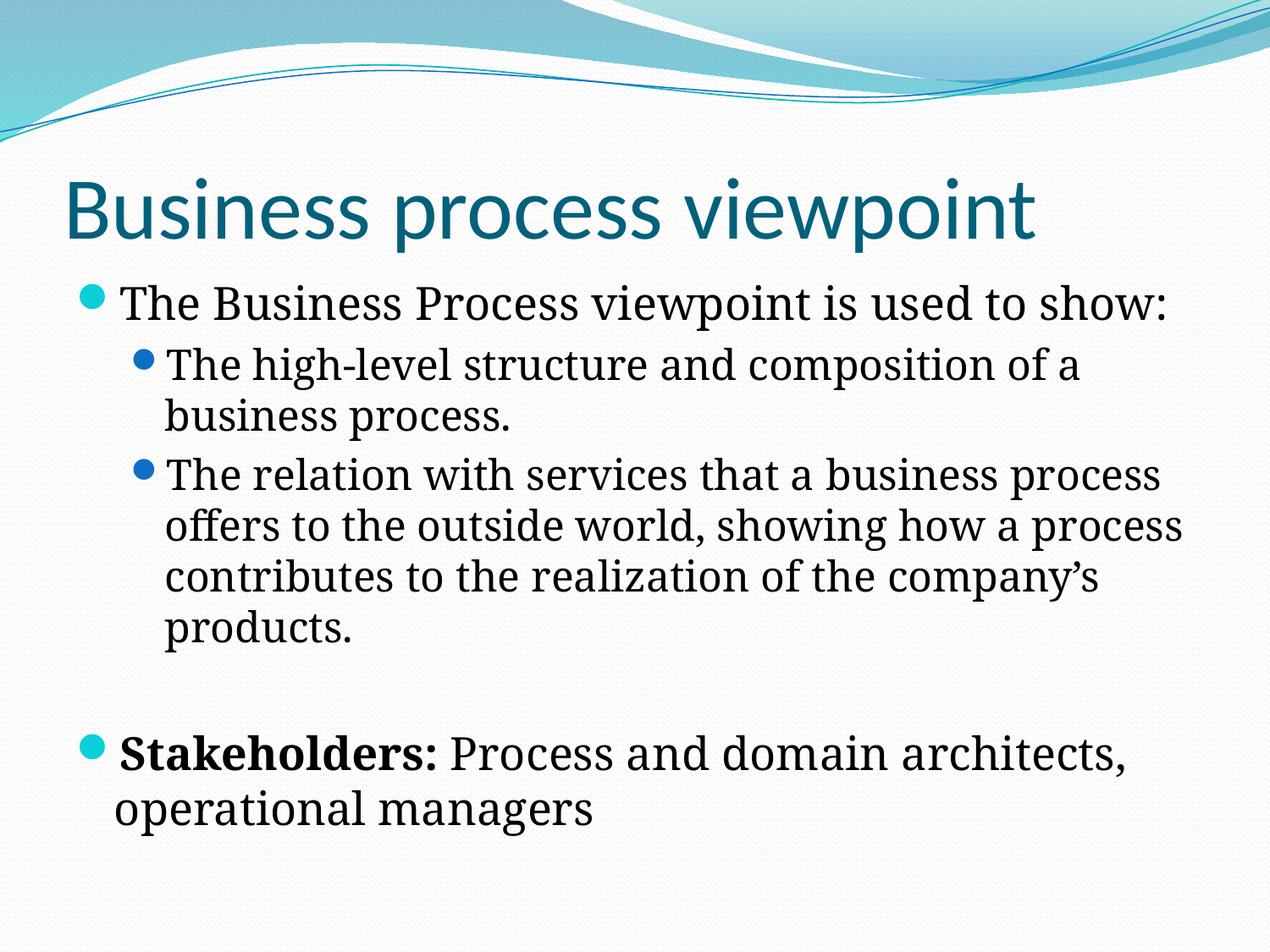

# Business process viewpoint
The Business Process viewpoint is used to show:
The high-level structure and composition of a business process.
The relation with services that a business process offers to the outside world, showing how a process contributes to the realization of the company’s products.

Stakeholders: Process and domain architects, operational managers